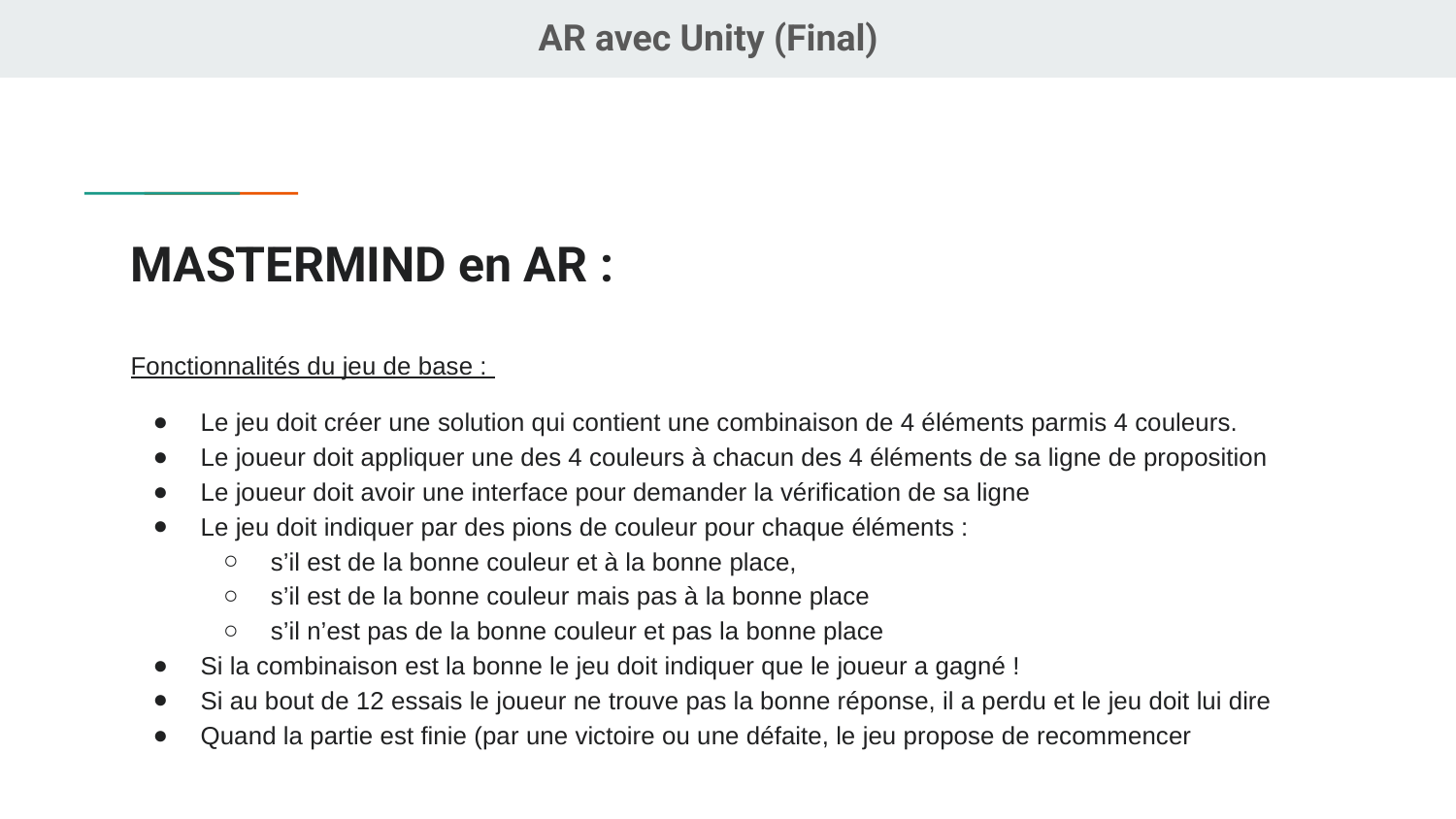

AR avec Unity (Final)
# MASTERMIND en AR :
Fonctionnalités du jeu de base :
Le jeu doit créer une solution qui contient une combinaison de 4 éléments parmis 4 couleurs.
Le joueur doit appliquer une des 4 couleurs à chacun des 4 éléments de sa ligne de proposition
Le joueur doit avoir une interface pour demander la vérification de sa ligne
Le jeu doit indiquer par des pions de couleur pour chaque éléments :
s’il est de la bonne couleur et à la bonne place,
s’il est de la bonne couleur mais pas à la bonne place
s’il n’est pas de la bonne couleur et pas la bonne place
Si la combinaison est la bonne le jeu doit indiquer que le joueur a gagné !
Si au bout de 12 essais le joueur ne trouve pas la bonne réponse, il a perdu et le jeu doit lui dire
Quand la partie est finie (par une victoire ou une défaite, le jeu propose de recommencer